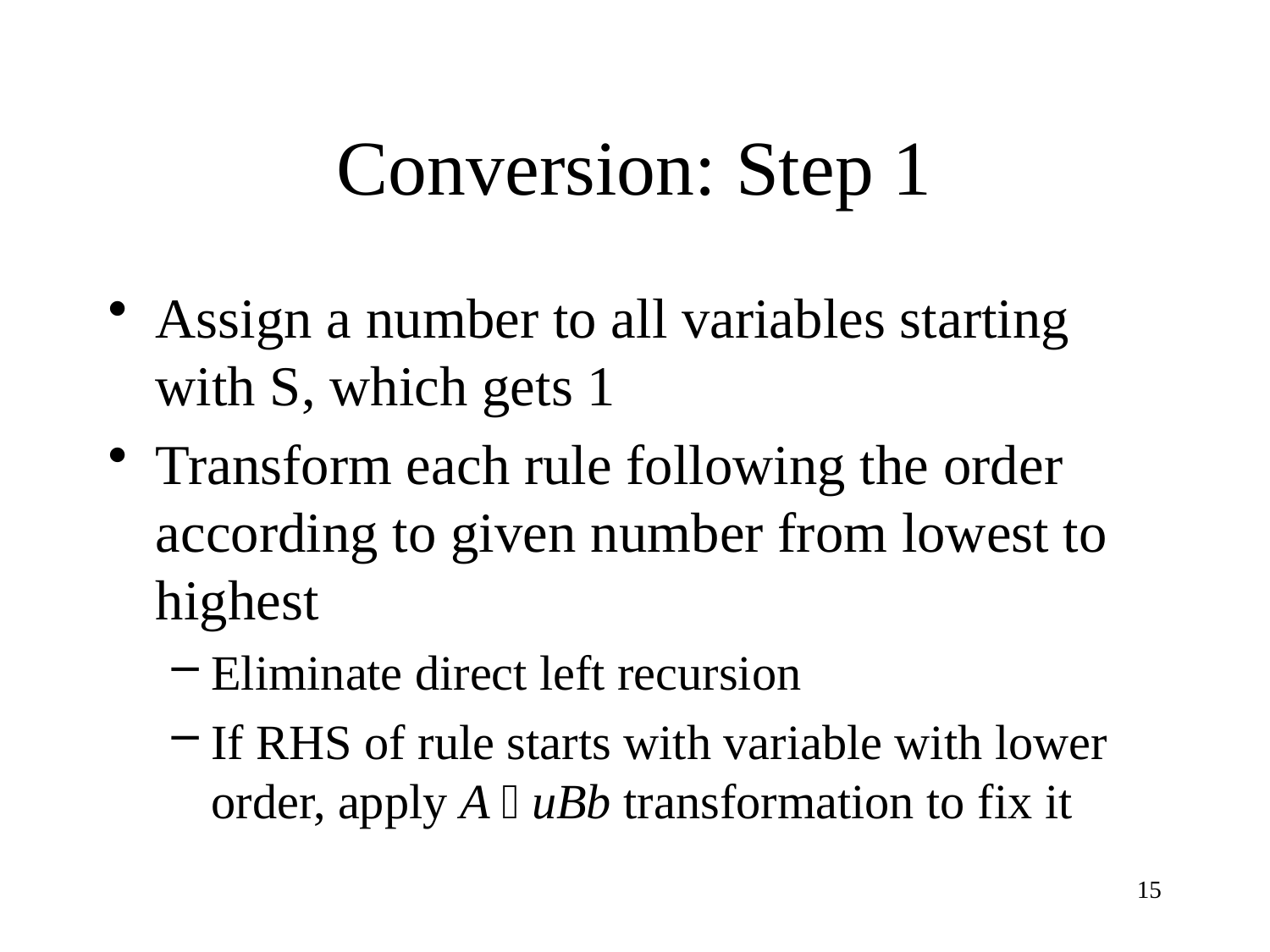

# Conversion: Step 1
Assign a number to all variables starting with S, which gets 1
Transform each rule following the order according to given number from lowest to highest
Eliminate direct left recursion
If RHS of rule starts with variable with lower order, apply A → uBb transformation to fix it
15